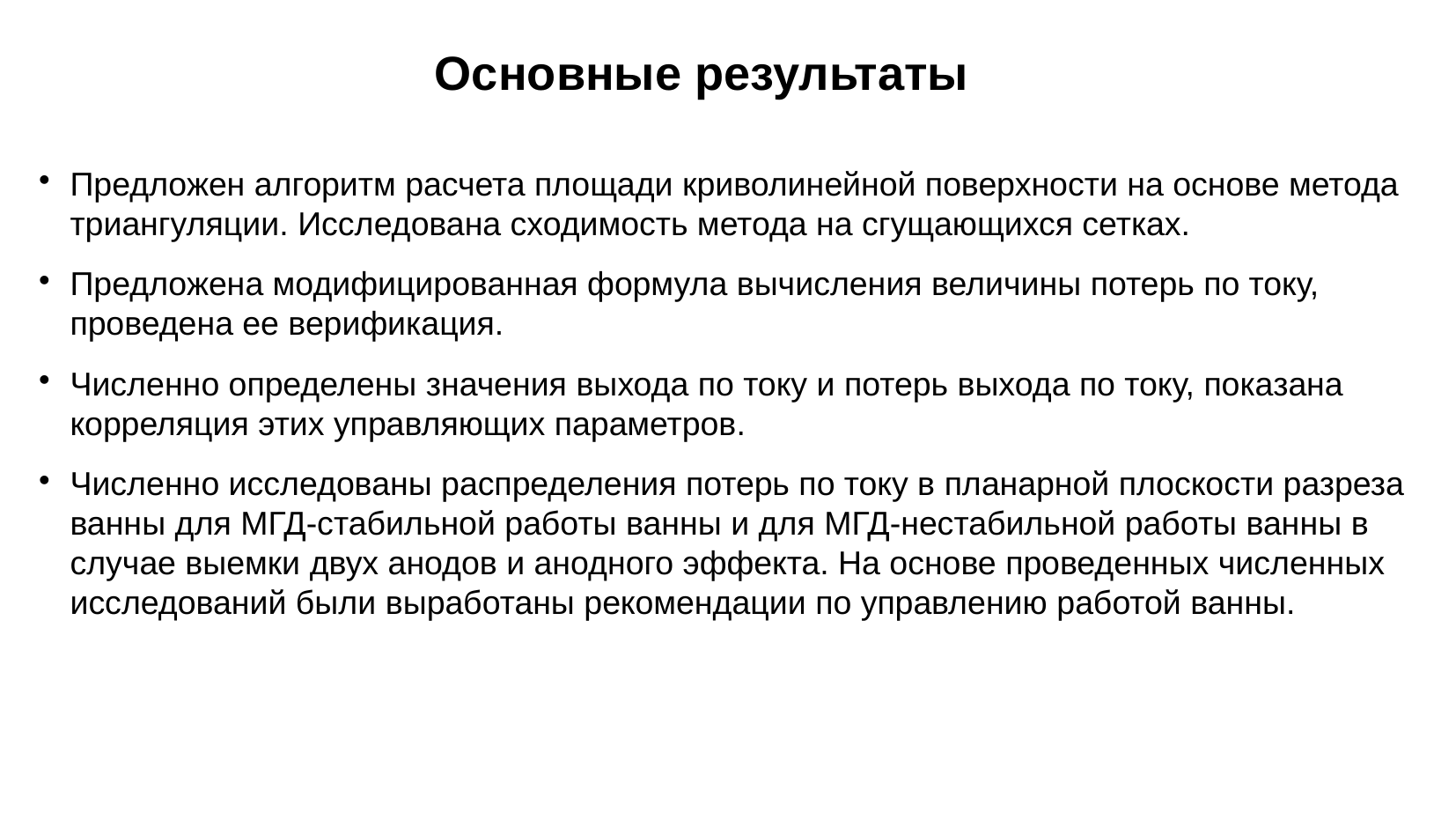

Основные результаты
Предложен алгоритм расчета площади криволинейной поверхности на основе метода триангуляции. Исследована сходимость метода на сгущающихся сетках.
Предложена модифицированная формула вычисления величины потерь по току, проведена ее верификация.
Численно определены значения выхода по току и потерь выхода по току, показана корреляция этих управляющих параметров.
Численно исследованы распределения потерь по току в планарной плоскости разреза ванны для МГД-стабильной работы ванны и для МГД-нестабильной работы ванны в случае выемки двух анодов и анодного эффекта. На основе проведенных численных исследований были выработаны рекомендации по управлению работой ванны.